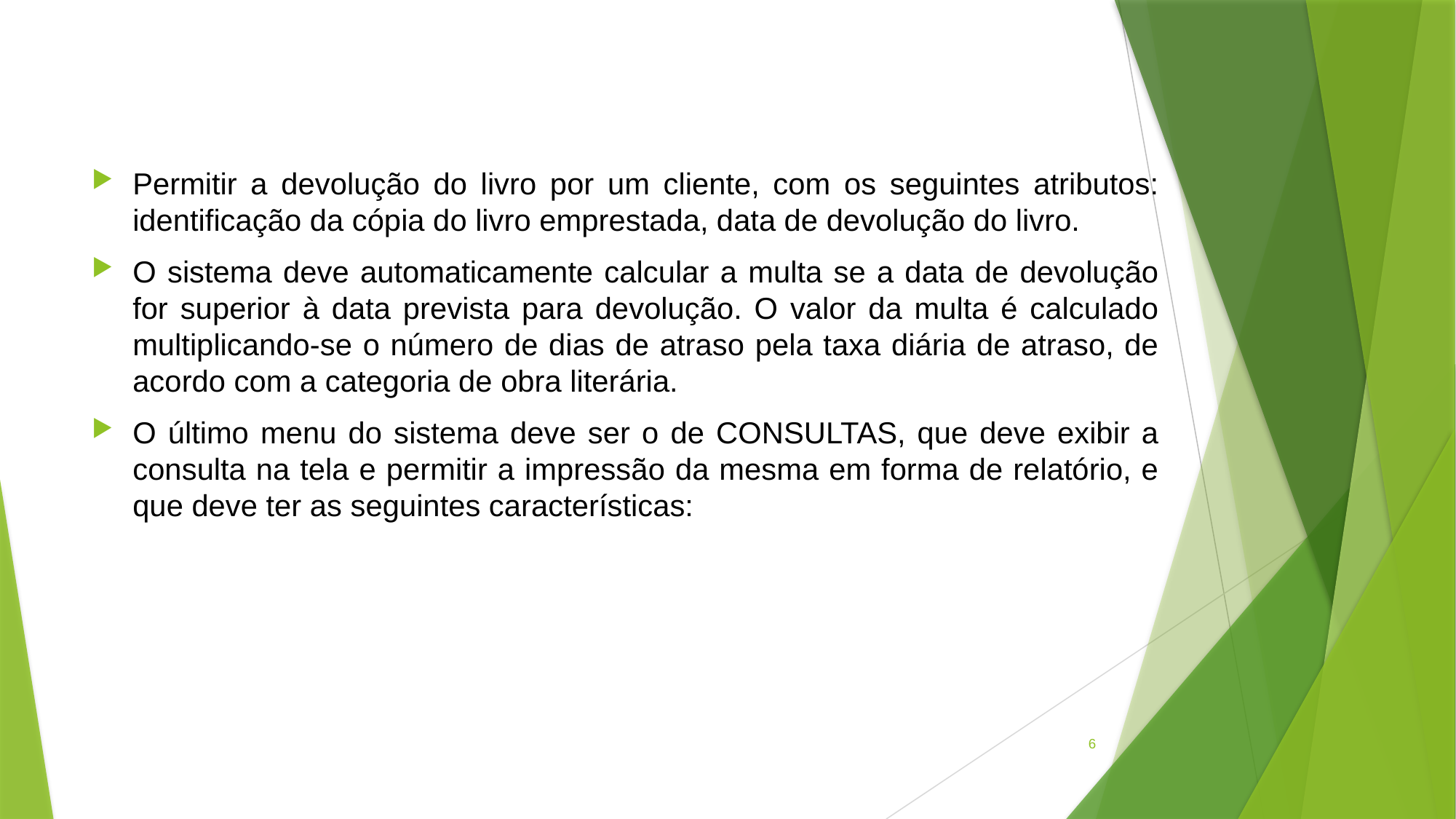

Permitir a devolução do livro por um cliente, com os seguintes atributos: identificação da cópia do livro emprestada, data de devolução do livro.
O sistema deve automaticamente calcular a multa se a data de devolução for superior à data prevista para devolução. O valor da multa é calculado multiplicando-se o número de dias de atraso pela taxa diária de atraso, de acordo com a categoria de obra literária.
O último menu do sistema deve ser o de CONSULTAS, que deve exibir a consulta na tela e permitir a impressão da mesma em forma de relatório, e que deve ter as seguintes características:
6